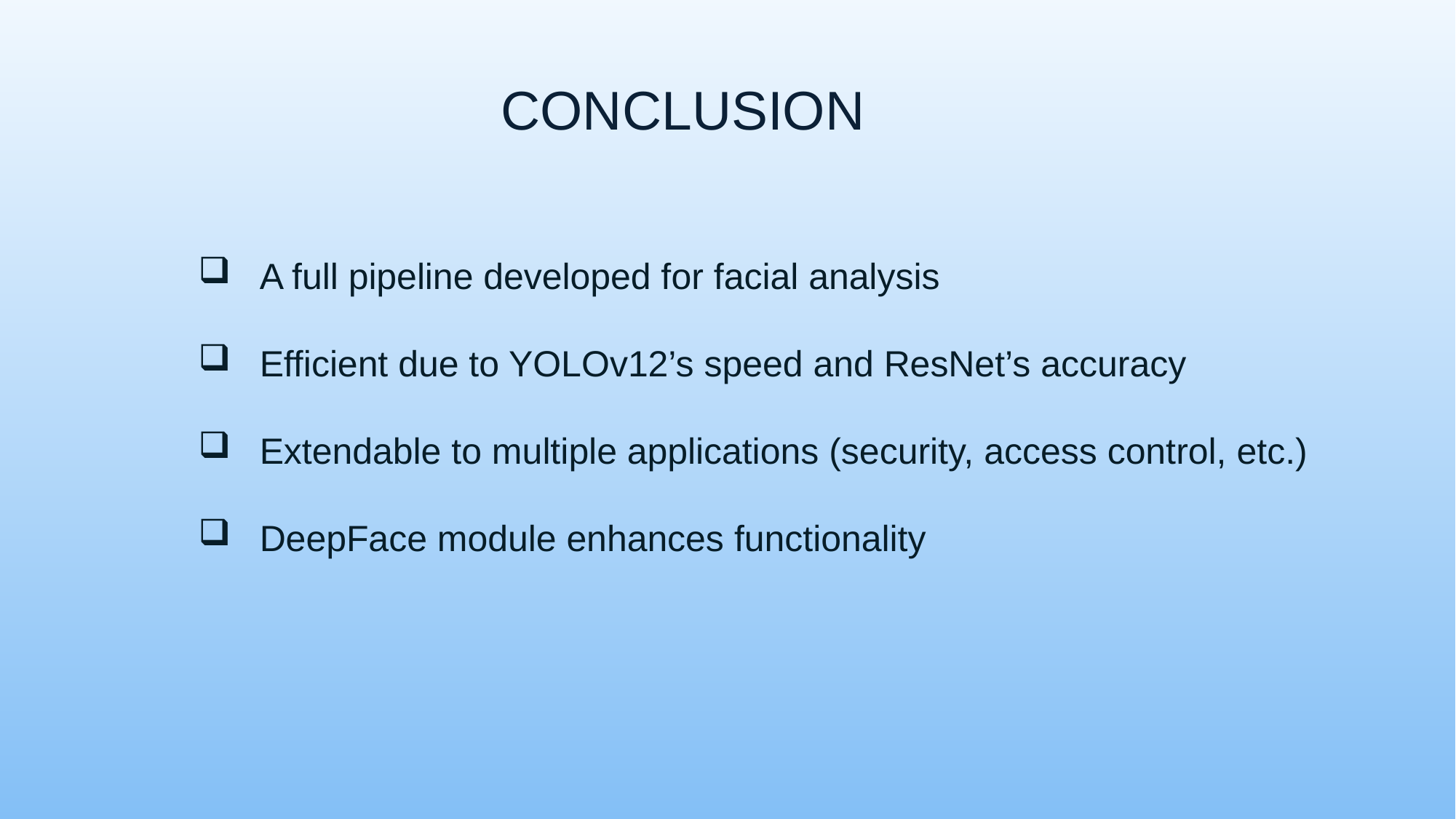

# CONCLUSION
  A full pipeline developed for facial analysis
  Efficient due to YOLOv12’s speed and ResNet’s accuracy
  Extendable to multiple applications (security, access control, etc.)
  DeepFace module enhances functionality